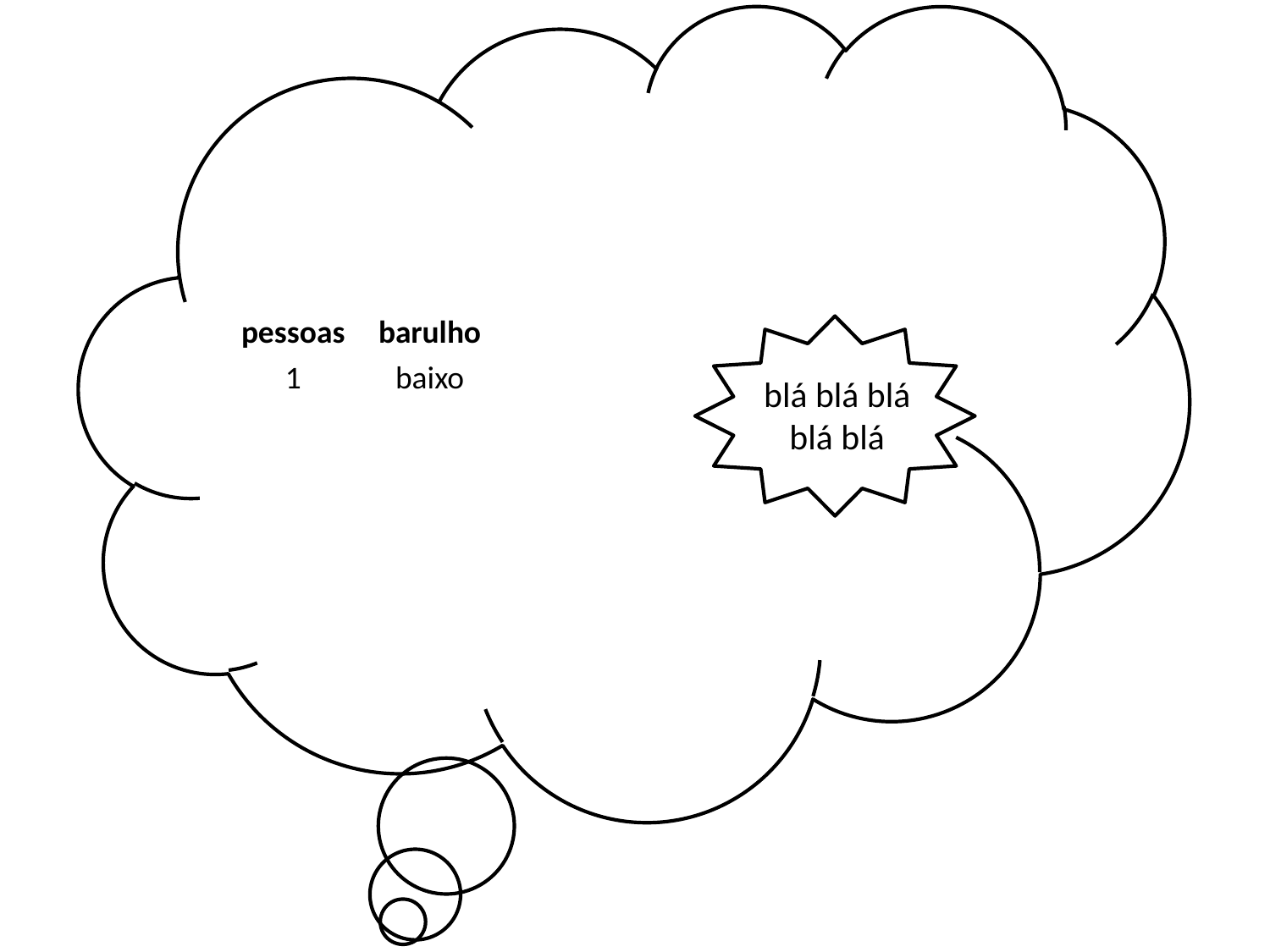

| pessoas | barulho |
| --- | --- |
| 1 | baixo |
|  |  |
|  |  |

blá blá blá
blá blá